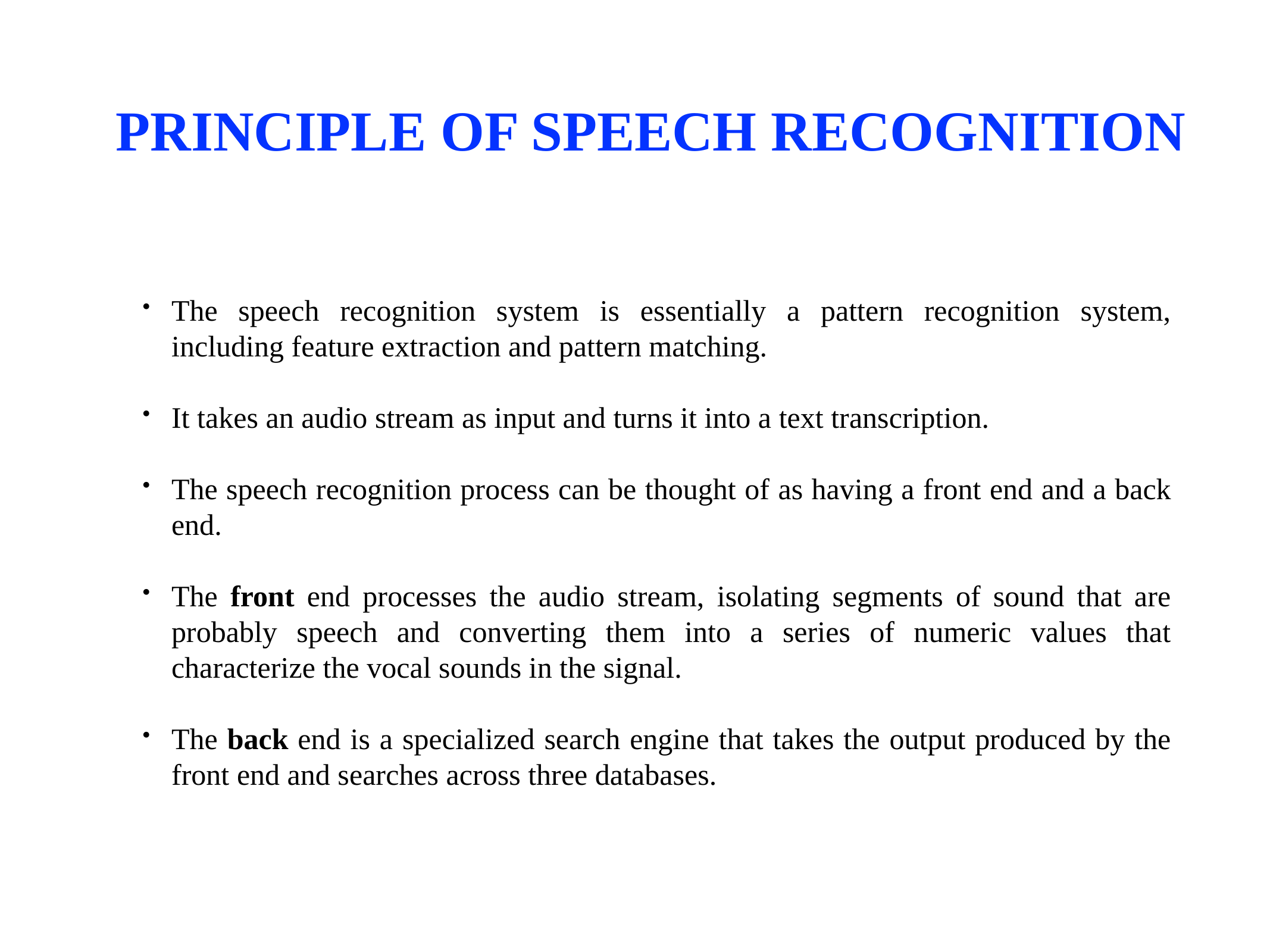

# PRINCIPLE OF SPEECH RECOGNITION

The speech recognition system is essentially a pattern recognition system, including feature extraction and pattern matching.

It takes an audio stream as input and turns it into a text transcription.

The speech recognition process can be thought of as having a front end and a back end.

The front end processes the audio stream, isolating segments of sound that are probably speech and converting them into a series of numeric values that characterize the vocal sounds in the signal.

The back end is a specialized search engine that takes the output produced by the front end and searches across three databases.